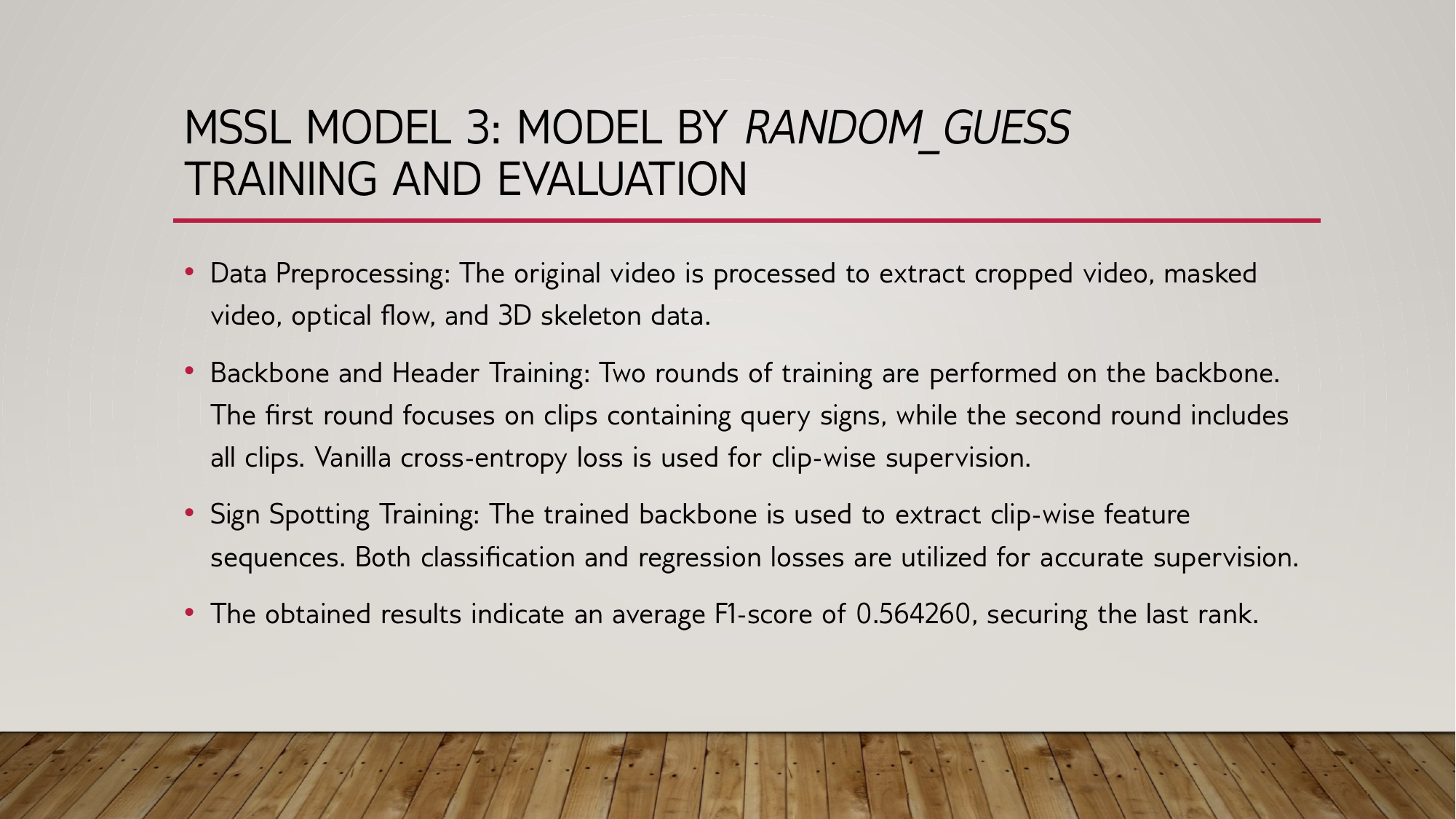

# MSSL MODEL 3: Model by RANDOM_GUESS TRAINING AND EVALUATION
Data Preprocessing: The original video is processed to extract cropped video, masked video, optical flow, and 3D skeleton data.
Backbone and Header Training: Two rounds of training are performed on the backbone. The first round focuses on clips containing query signs, while the second round includes all clips. Vanilla cross-entropy loss is used for clip-wise supervision.
Sign Spotting Training: The trained backbone is used to extract clip-wise feature sequences. Both classification and regression losses are utilized for accurate supervision.
The obtained results indicate an average F1-score of 0.564260, securing the last rank.